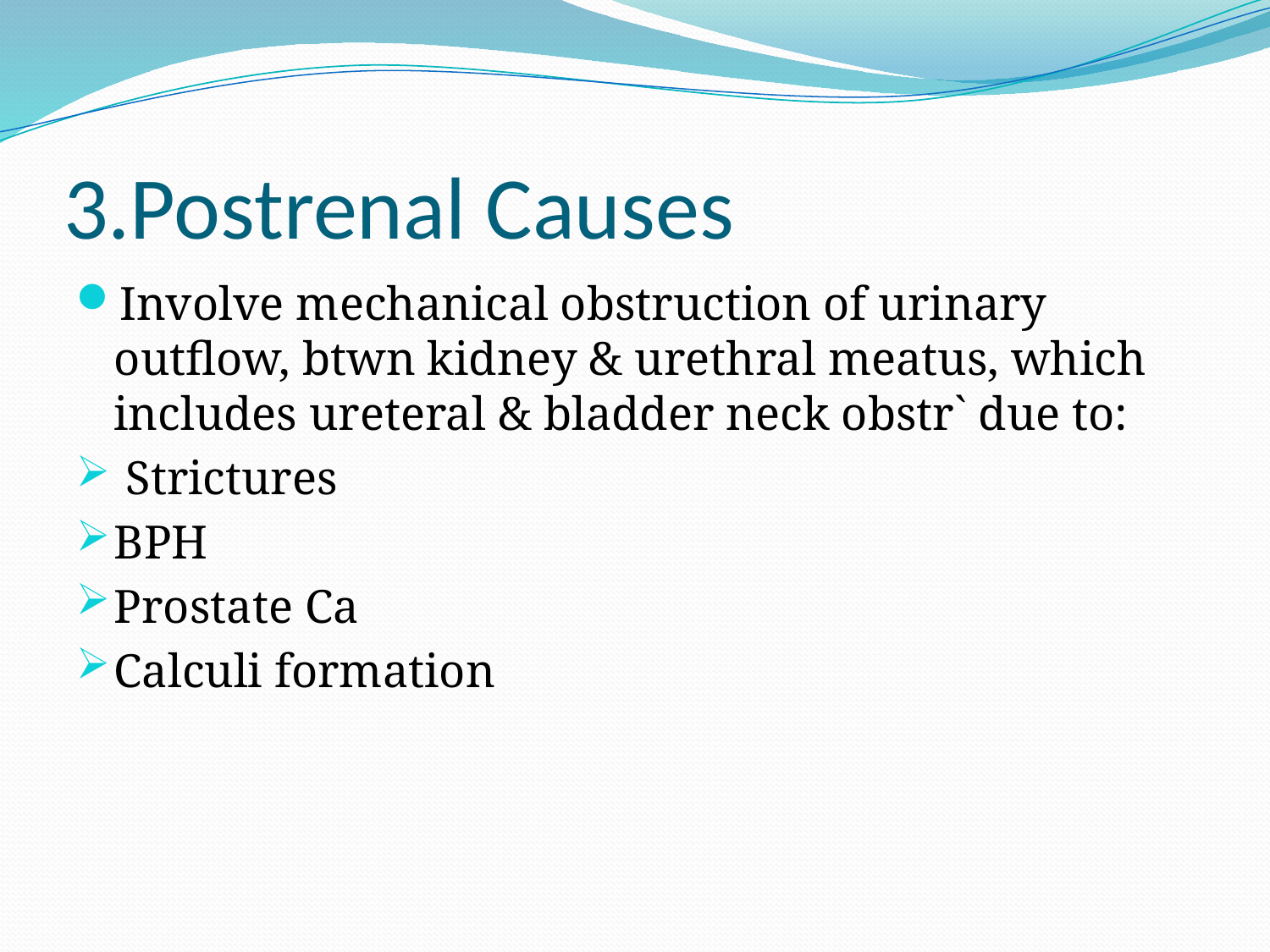

# 3.Postrenal Causes
Involve mechanical obstruction of urinary outflow, btwn kidney & urethral meatus, which includes ureteral & bladder neck obstr` due to:
 Strictures
BPH
Prostate Ca
Calculi formation